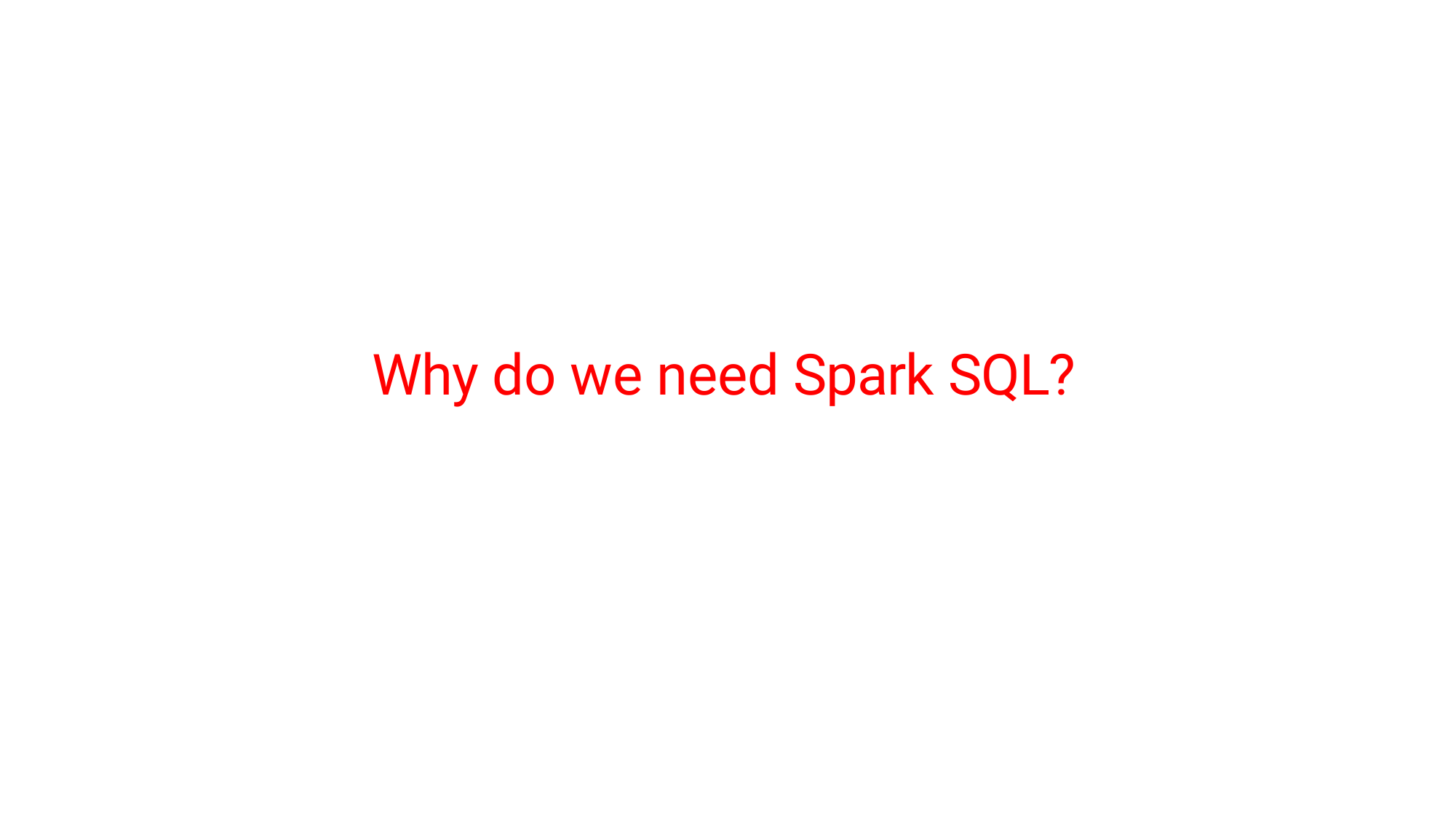

# Why do we need Spark SQL?